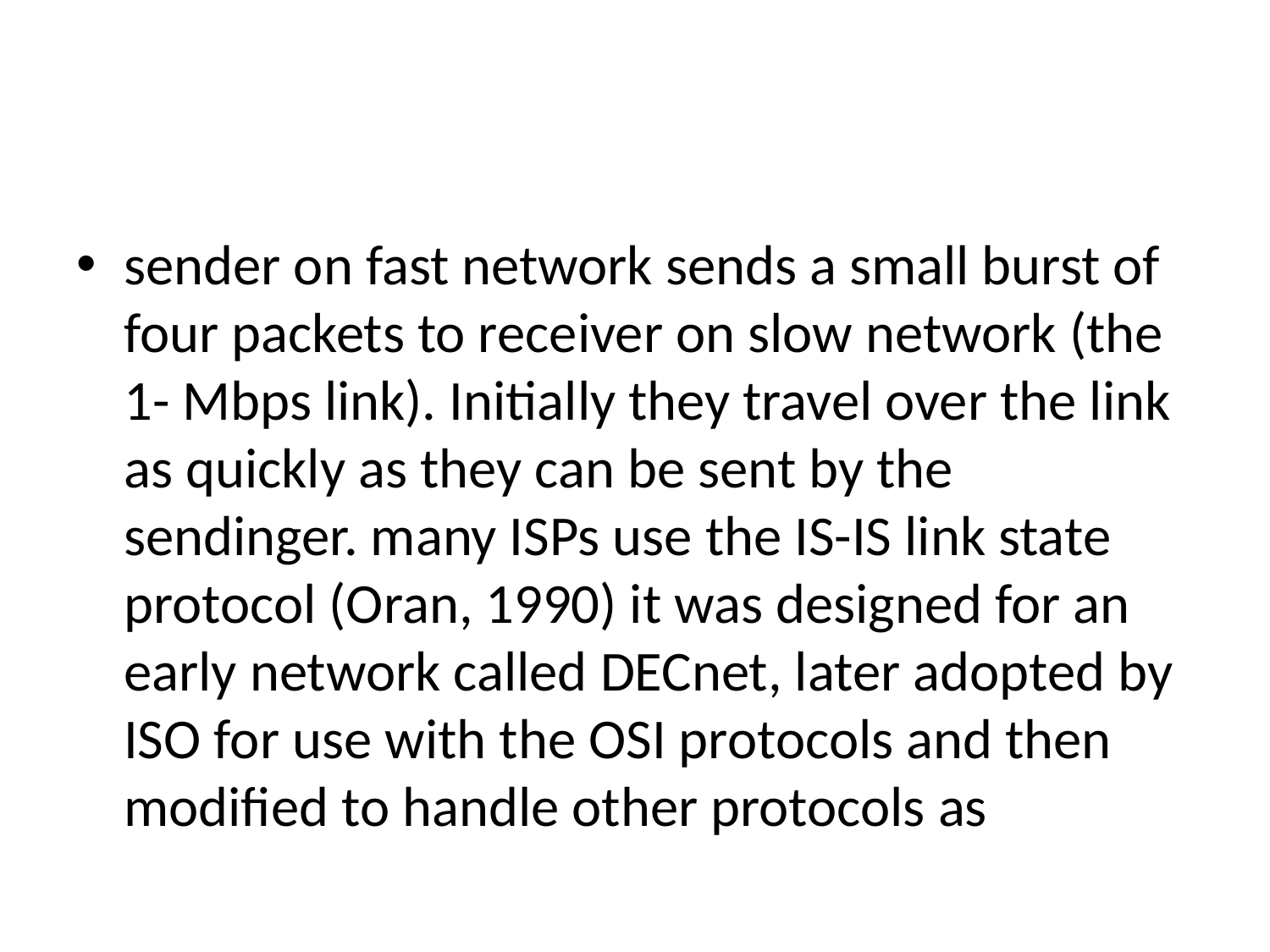

#
sender on fast network sends a small burst of four packets to receiver on slow network (the 1- Mbps link). Initially they travel over the link as quickly as they can be sent by the sendinger. many ISPs use the IS-IS link state protocol (Oran, 1990) it was designed for an early network called DECnet, later adopted by ISO for use with the OSI protocols and then modified to handle other protocols as